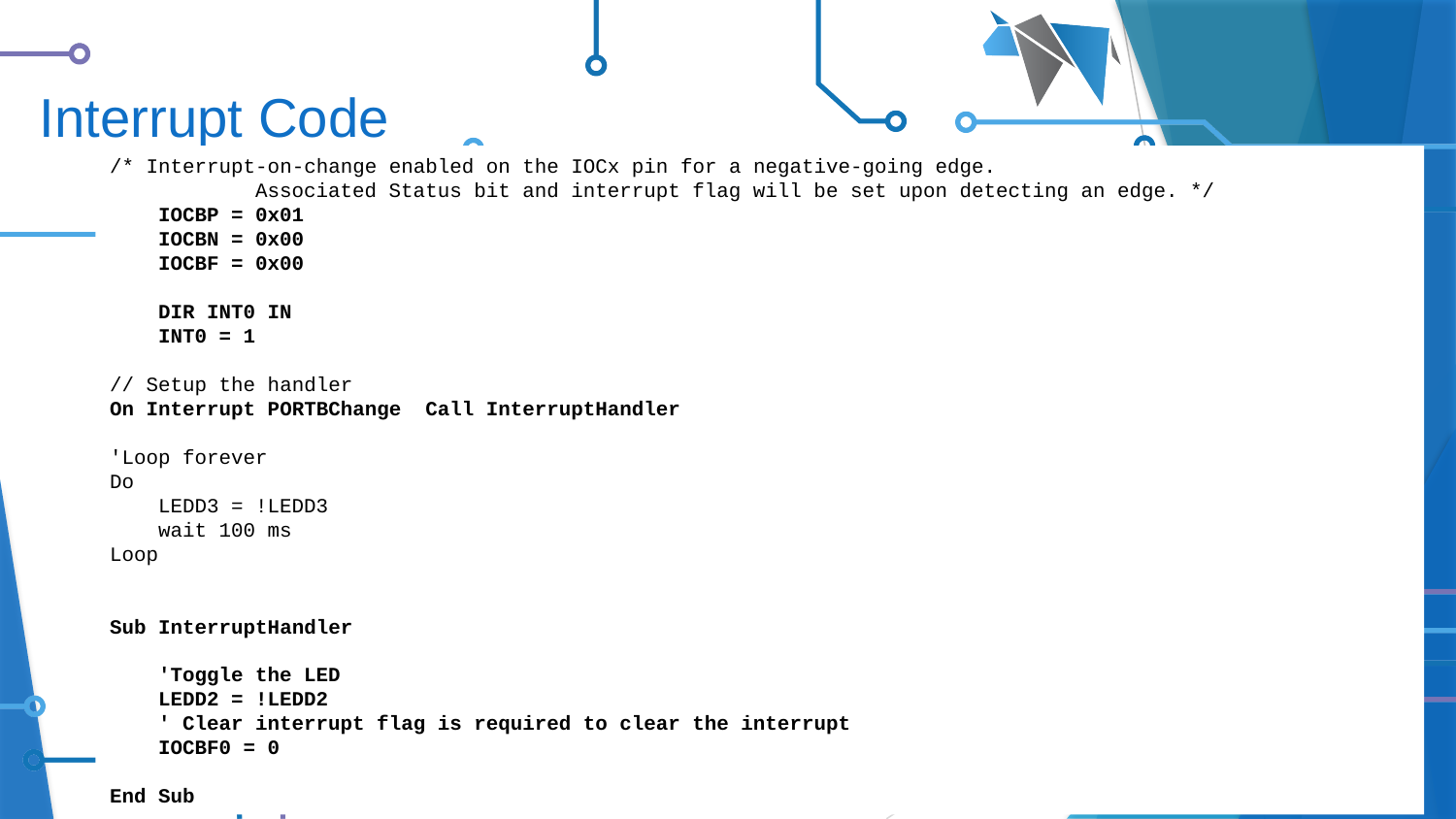

# Interrupt Code
/* Interrupt-on-change enabled on the IOCx pin for a negative-going edge.
	Associated Status bit and interrupt flag will be set upon detecting an edge. */
    IOCBP = 0x01
    IOCBN = 0x00
    IOCBF = 0x00
    DIR INT0 IN
    INT0 = 1
// Setup the handler
On Interrupt PORTBChange  Call InterruptHandler
'Loop forever
Do
    LEDD3 = !LEDD3
    wait 100 ms
Loop
Sub InterruptHandler
    'Toggle the LED
    LEDD2 = !LEDD2
    ' Clear interrupt flag is required to clear the interrupt
    IOCBF0 = 0
End Sub